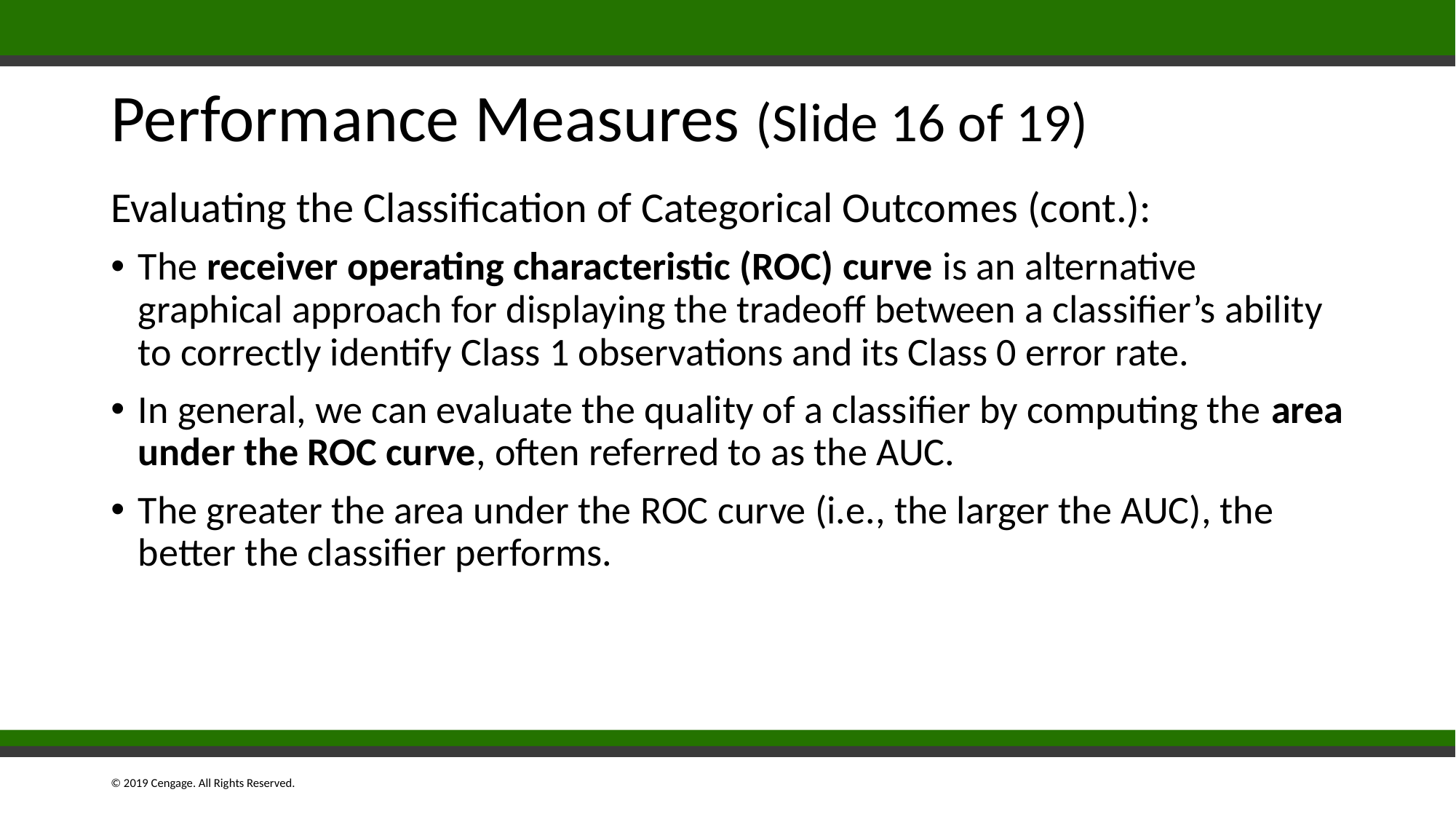

# Performance Measures (Slide 16 of 19)
Evaluating the Classification of Categorical Outcomes (cont.):
The receiver operating characteristic (ROC) curve is an alternative graphical approach for displaying the tradeoff between a classifier’s ability to correctly identify Class 1 observations and its Class 0 error rate.
In general, we can evaluate the quality of a classifier by computing the area under the ROC curve, often referred to as the AUC.
The greater the area under the ROC curve (i.e., the larger the AUC), the better the classifier performs.